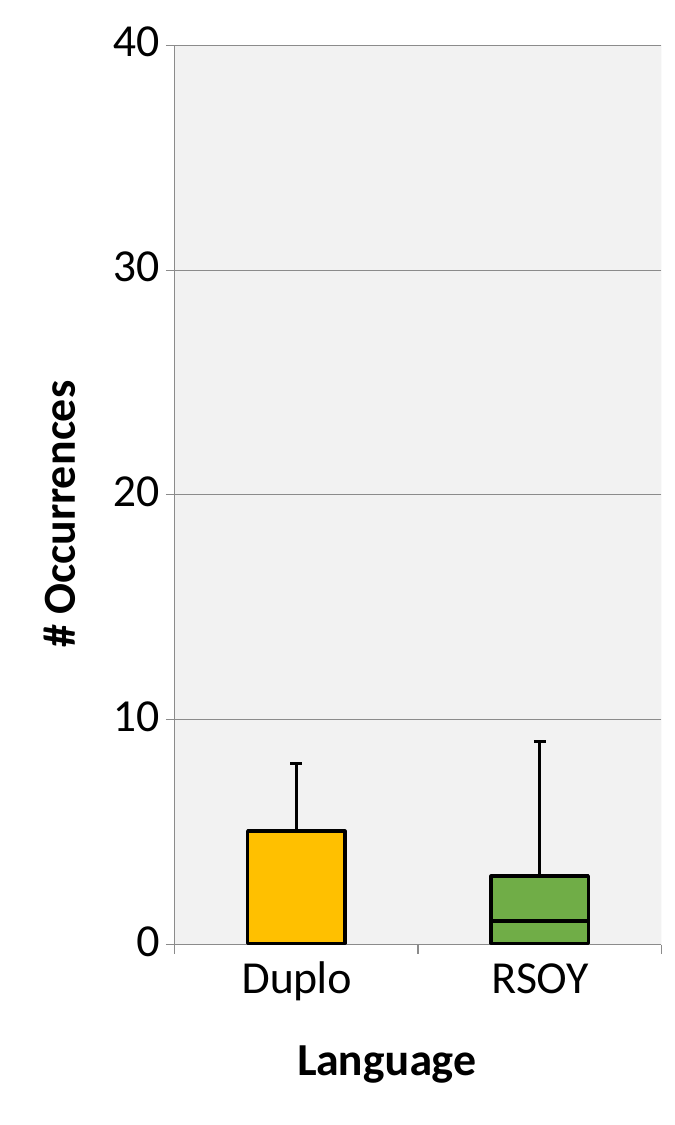

### Chart

| Category | Min | Q1-Min | Med-Q1 | Q3-Med |  |
|---|---|---|---|---|---|
| Duplo | 0.05 | -0.05 | 0.0 | 5.0 | None |
| RSOY | 0.05 | -0.05 | 1.0 | 2.0 | None |